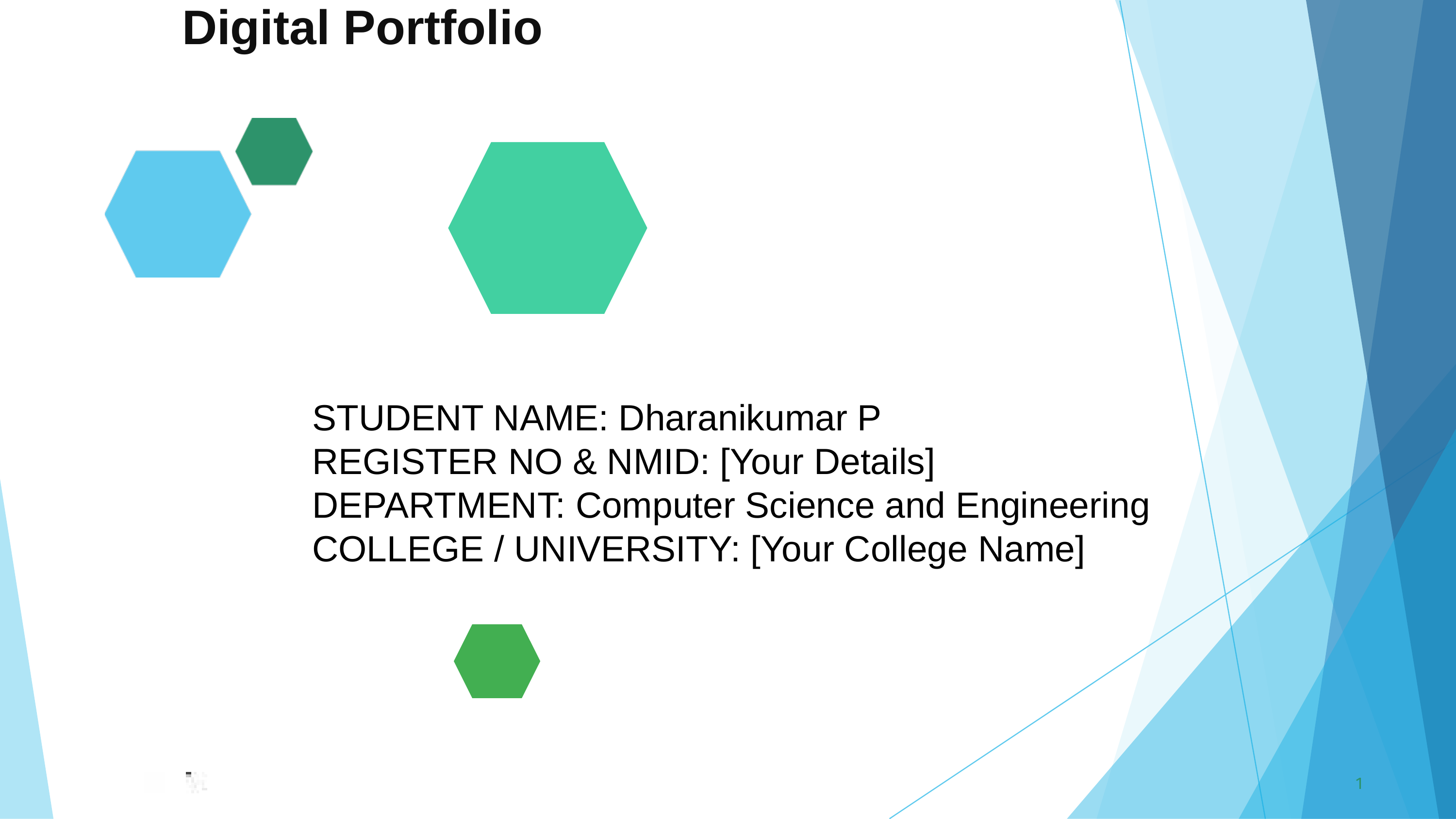

Digital Portfolio

STUDENT NAME: Dharanikumar P
REGISTER NO & NMID: [Your Details]
DEPARTMENT: Computer Science and Engineering
COLLEGE / UNIVERSITY: [Your College Name]

1